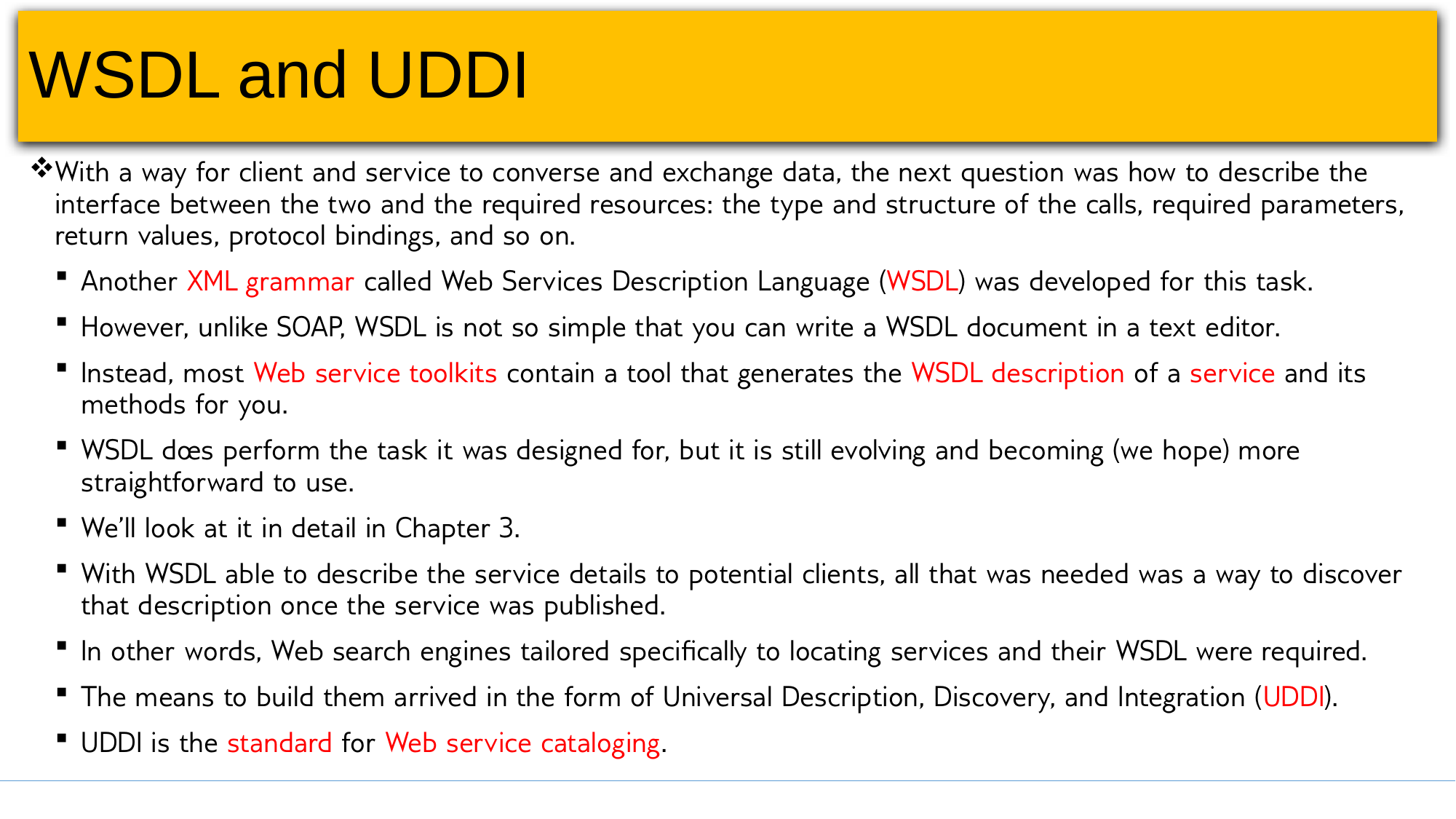

# WSDL and UDDI
With a way for client and service to converse and exchange data, the next question was how to describe the interface between the two and the required resources: the type and structure of the calls, required parameters, return values, protocol bindings, and so on.
Another XML grammar called Web Services Description Language (WSDL) was developed for this task.
However, unlike SOAP, WSDL is not so simple that you can write a WSDL document in a text editor.
Instead, most Web service toolkits contain a tool that generates the WSDL description of a service and its methods for you.
WSDL does perform the task it was designed for, but it is still evolving and becoming (we hope) more straightforward to use.
We’ll look at it in detail in Chapter 3.
With WSDL able to describe the service details to potential clients, all that was needed was a way to discover that description once the service was published.
In other words, Web search engines tailored specifically to locating services and their WSDL were required.
The means to build them arrived in the form of Universal Description, Discovery, and Integration (UDDI).
UDDI is the standard for Web service cataloging.